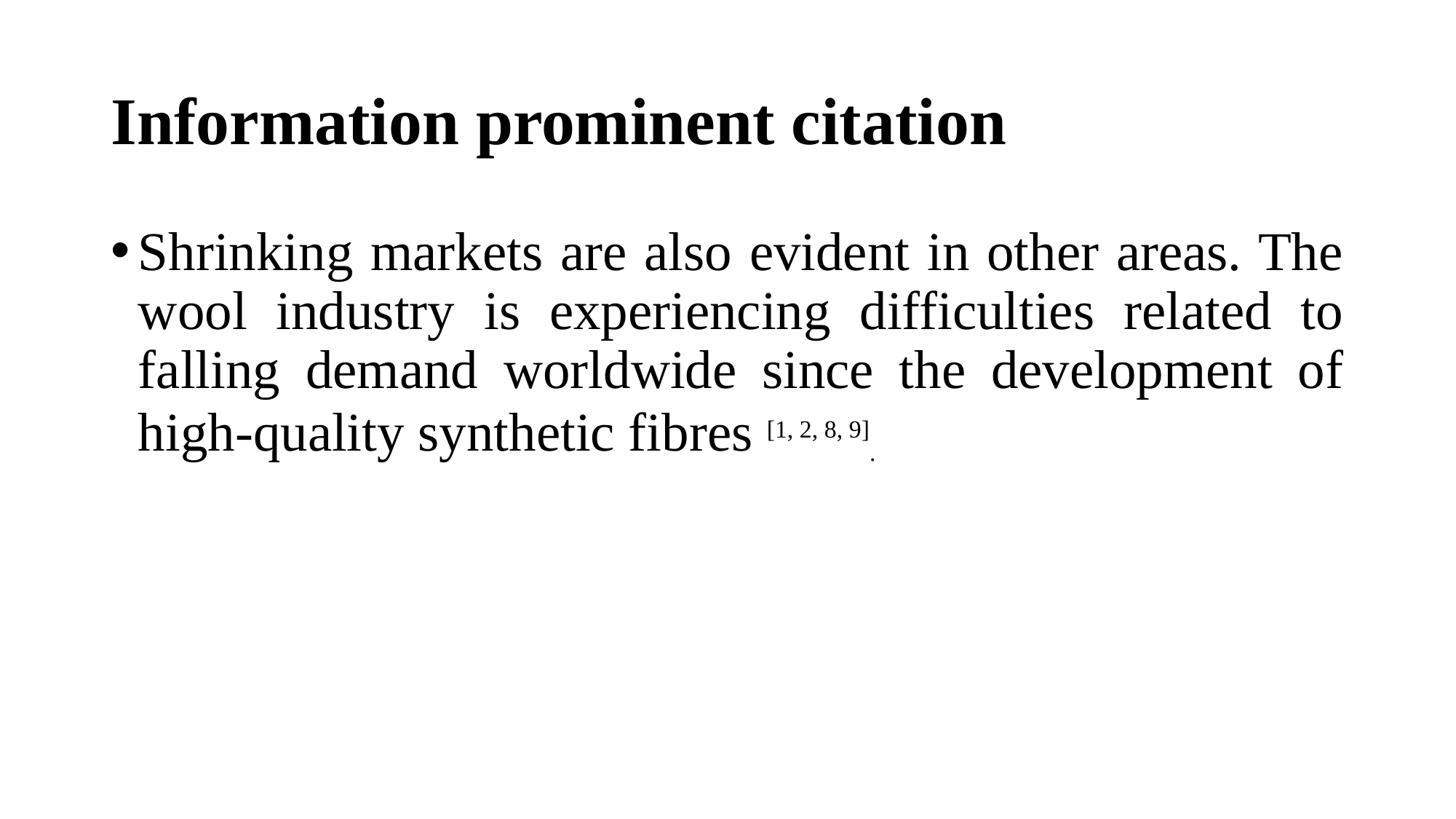

# Information prominent citation
Shrinking markets are also evident in other areas. The wool industry is experiencing difficulties related to falling demand worldwide since the development of high-quality synthetic fibres [1, 2, 8, 9].